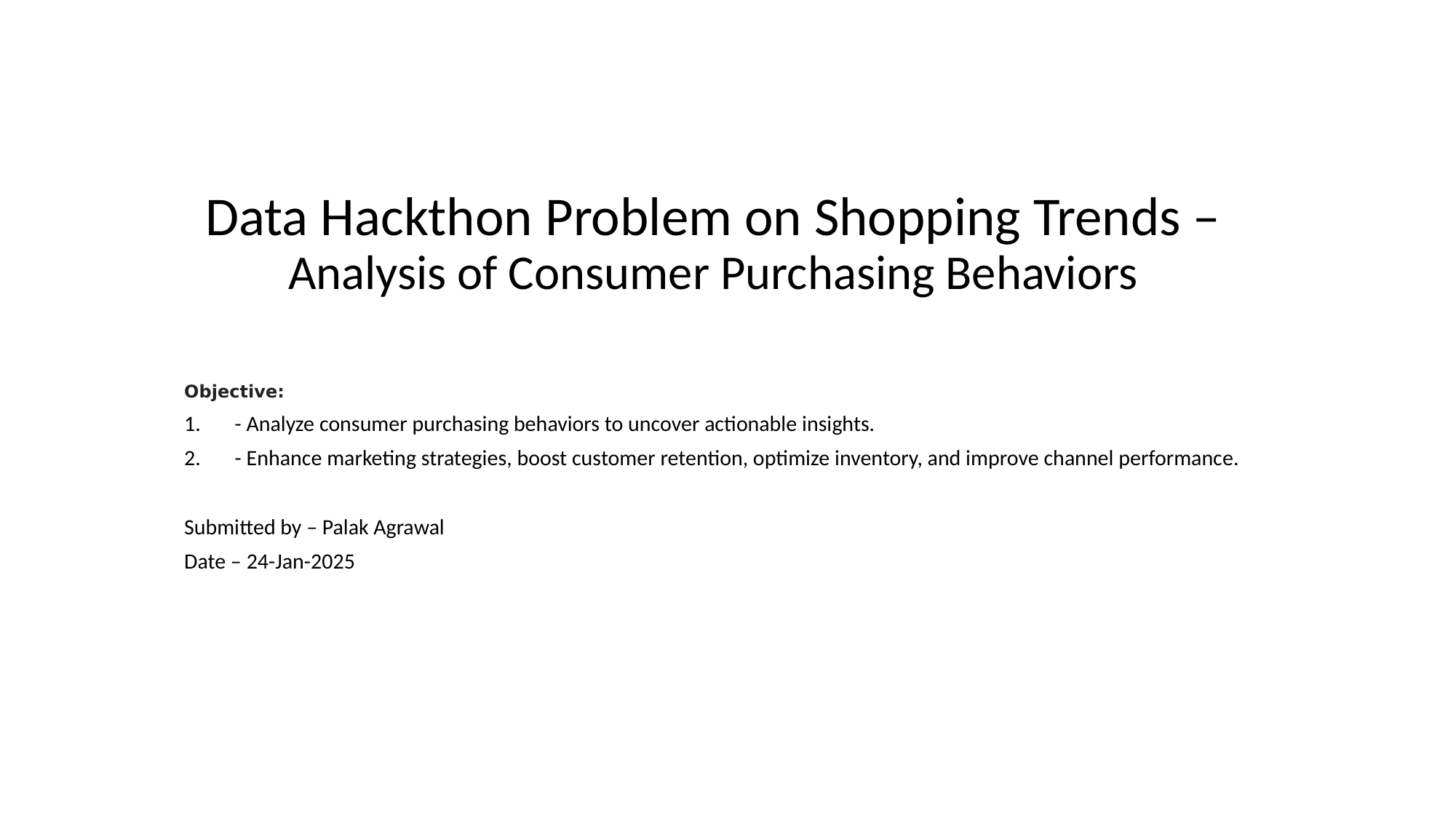

# Data Hackthon Problem on Shopping Trends – Analysis of Consumer Purchasing Behaviors
Objective:
- Analyze consumer purchasing behaviors to uncover actionable insights.
- Enhance marketing strategies, boost customer retention, optimize inventory, and improve channel performance.

Submitted by – Palak Agrawal
Date – 24-Jan-2025